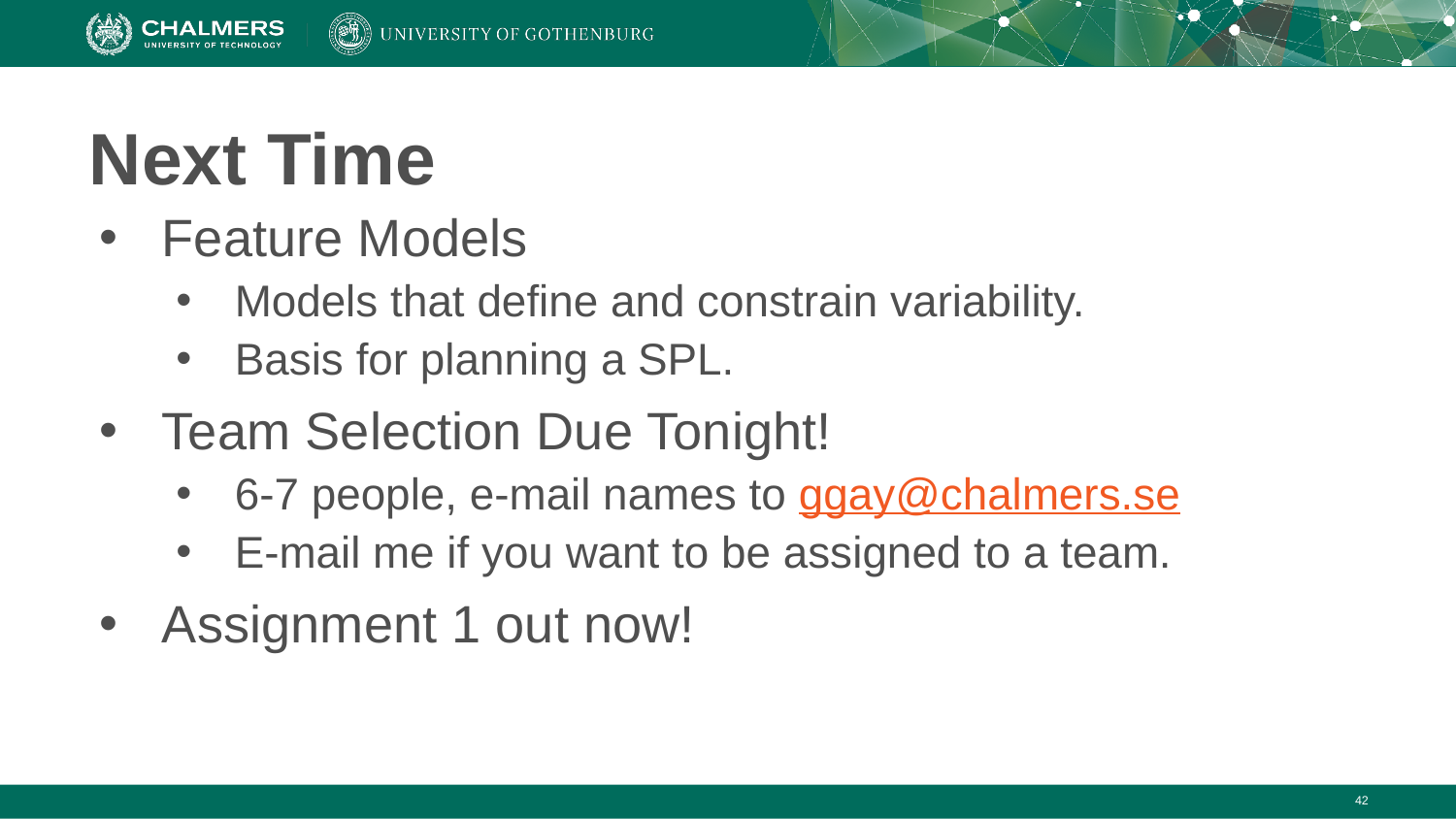

# Next Time
Feature Models
Models that define and constrain variability.
Basis for planning a SPL.
Team Selection Due Tonight!
6-7 people, e-mail names to ggay@chalmers.se
E-mail me if you want to be assigned to a team.
Assignment 1 out now!

42